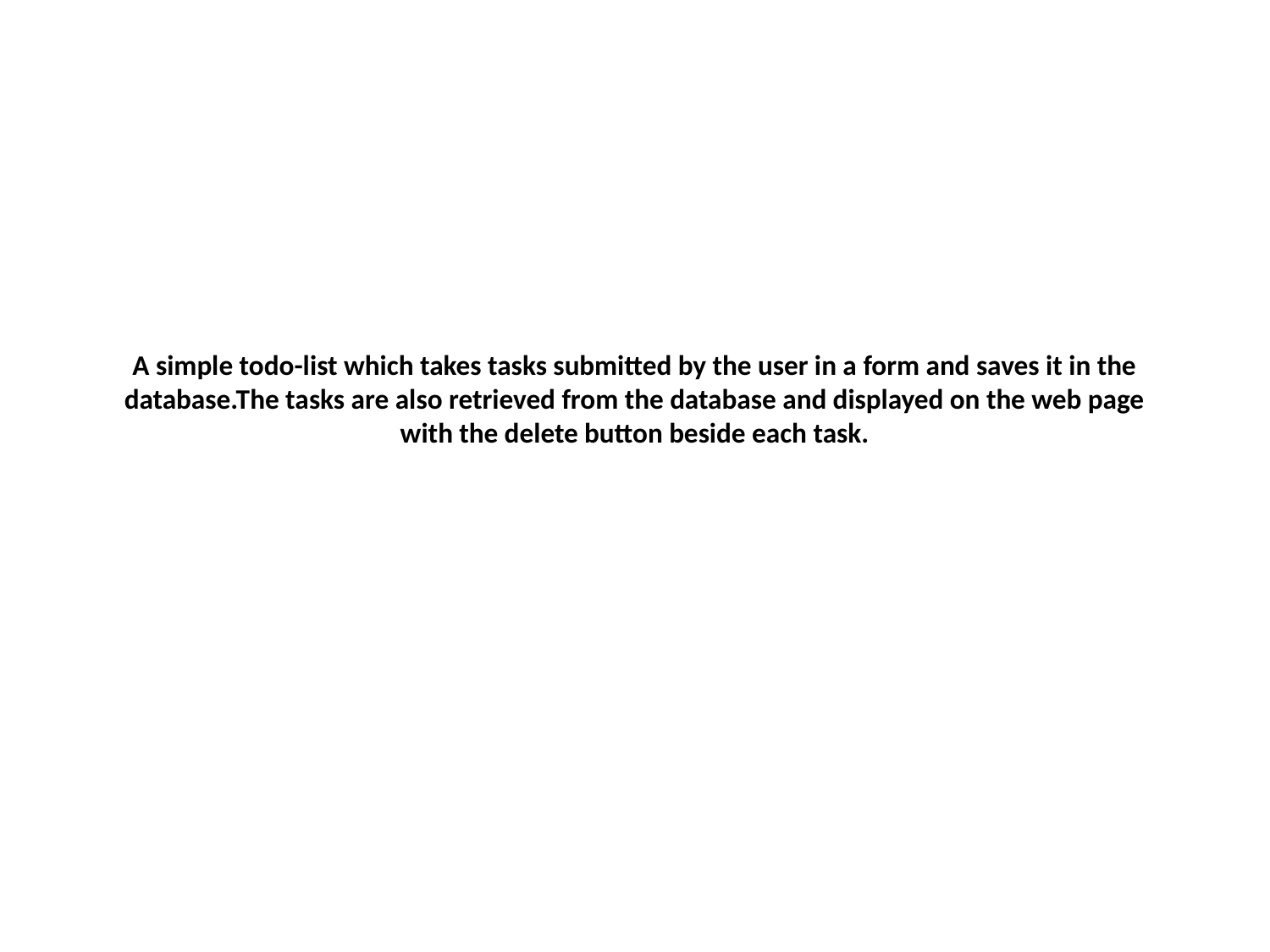

# A simple todo-list which takes tasks submitted by the user in a form and saves it in the database.The tasks are also retrieved from the database and displayed on the web page with the delete button beside each task.